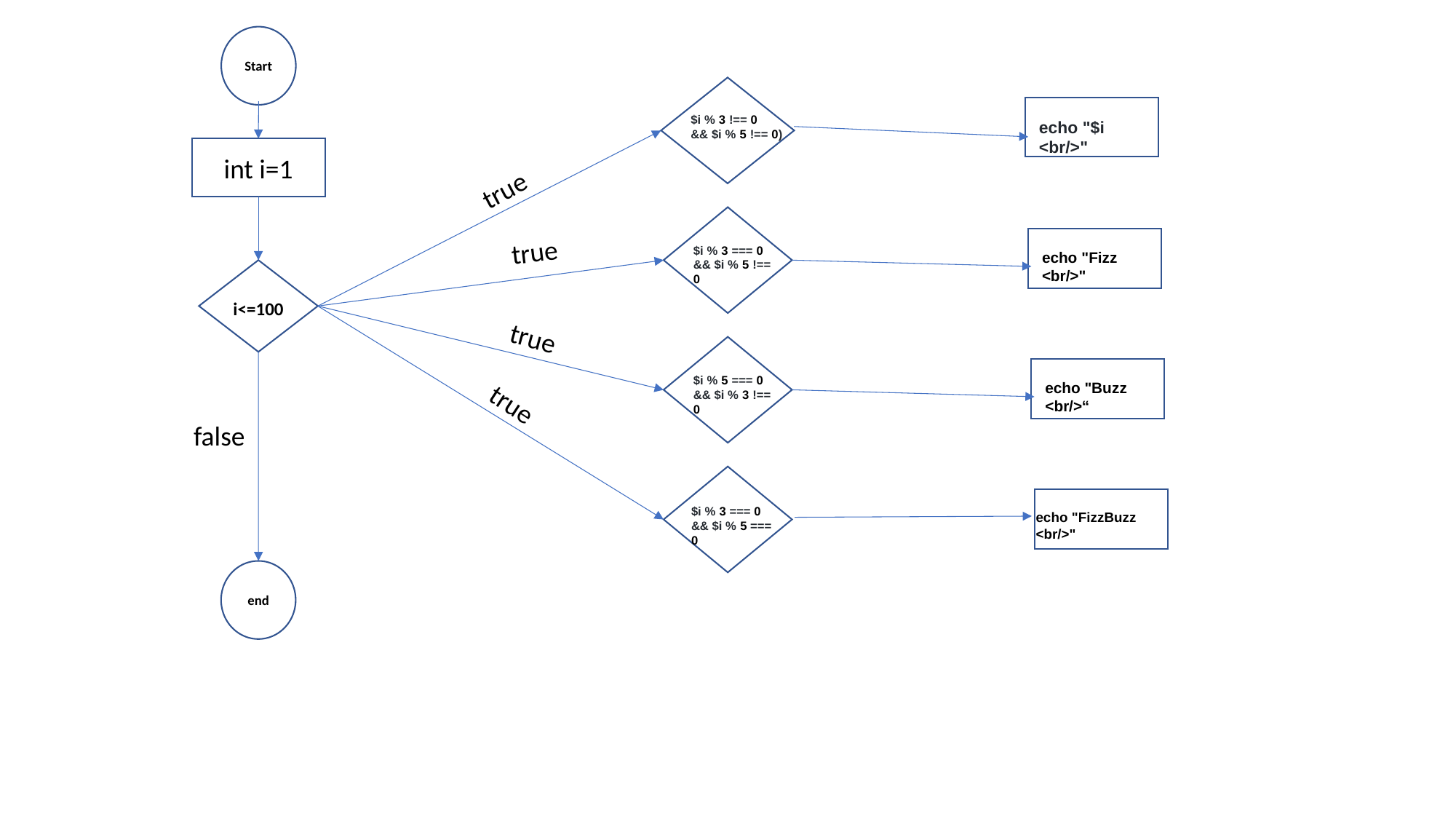

Start

$i % 3 !== 0       && $i % 5 !== 0)
echo "$i <br/>"
int i=1
true

true
$i % 3 === 0 && $i % 5 !== 0
echo "Fizz <br/>"

i<=100
true

$i % 5 === 0 && $i % 3 !== 0
echo "Buzz <br/>“
true
false

$i % 3 === 0    && $i % 5 === 0
echo "FizzBuzz <br/>"
end